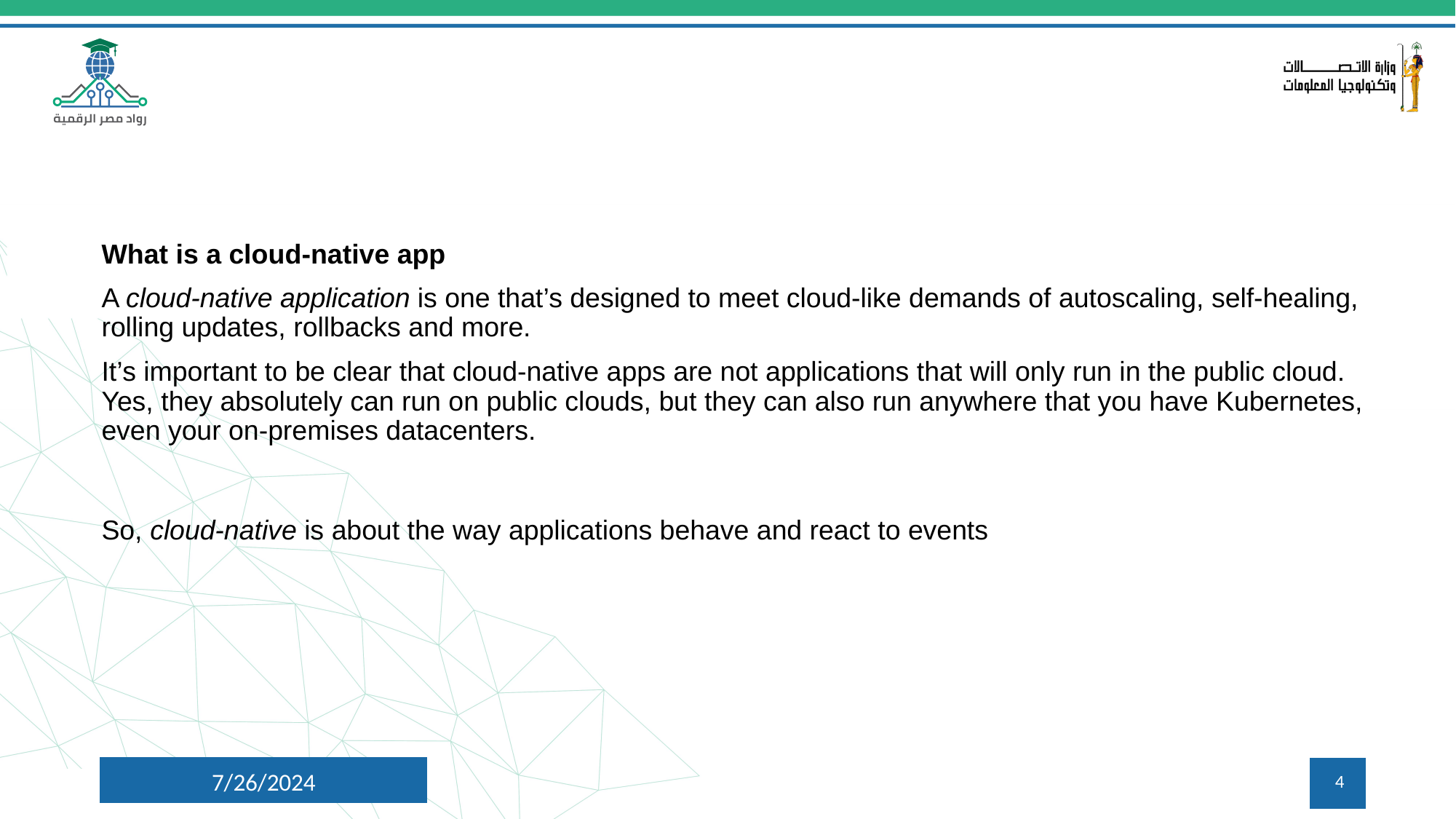

What is a cloud-native app
A cloud-native application is one that’s designed to meet cloud-like demands of autoscaling, self-healing, rolling updates, rollbacks and more.
It’s important to be clear that cloud-native apps are not applications that will only run in the public cloud. Yes, they absolutely can run on public clouds, but they can also run anywhere that you have Kubernetes, even your on-premises datacenters.
So, cloud-native is about the way applications behave and react to events
7/26/2024

4